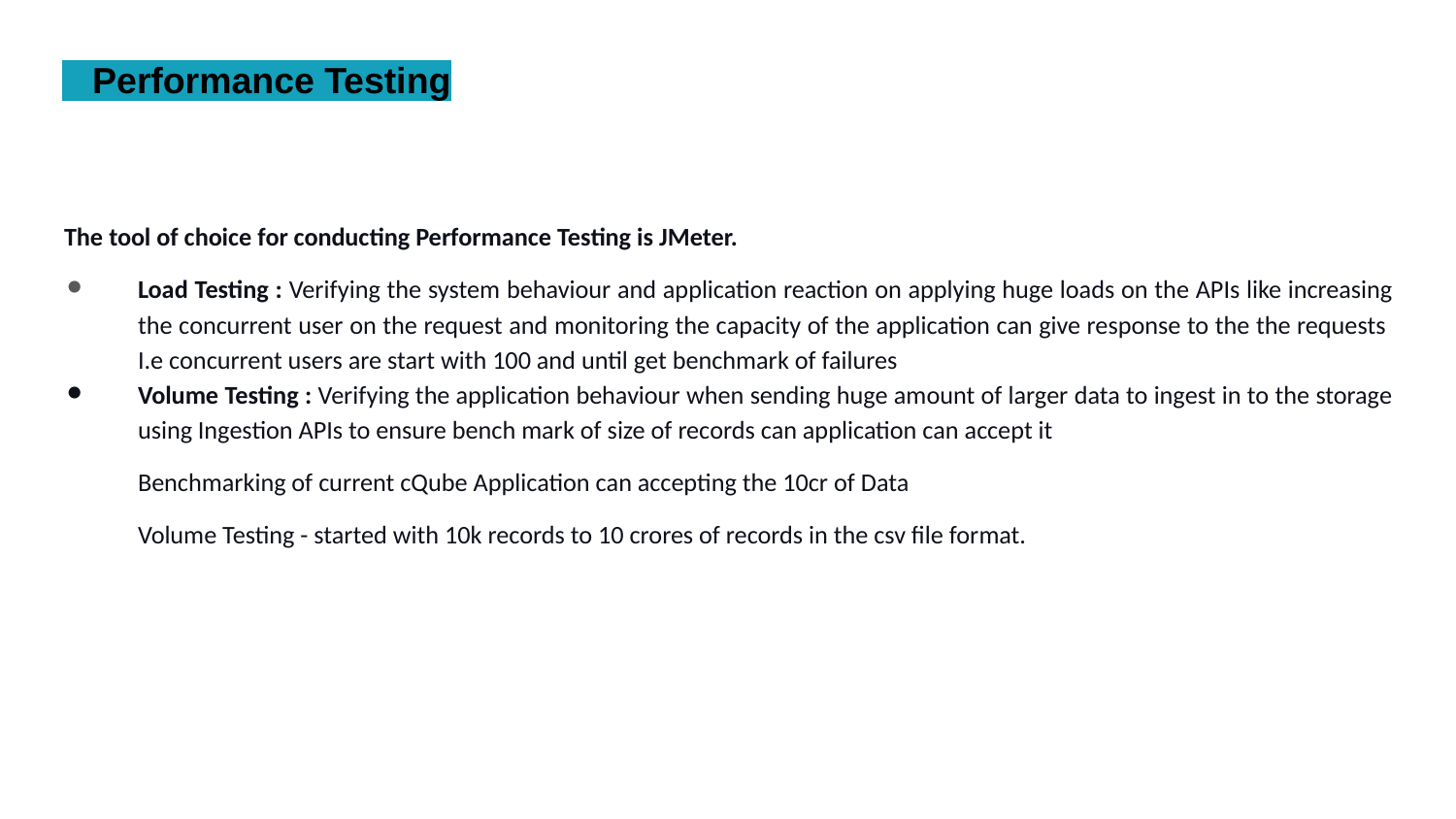

# Performance Testing
The tool of choice for conducting Performance Testing is JMeter.
Load Testing : Verifying the system behaviour and application reaction on applying huge loads on the APIs like increasing the concurrent user on the request and monitoring the capacity of the application can give response to the the requests
I.e concurrent users are start with 100 and until get benchmark of failures
Volume Testing : Verifying the application behaviour when sending huge amount of larger data to ingest in to the storage using Ingestion APIs to ensure bench mark of size of records can application can accept it
Benchmarking of current cQube Application can accepting the 10cr of Data
Volume Testing - started with 10k records to 10 crores of records in the csv file format.